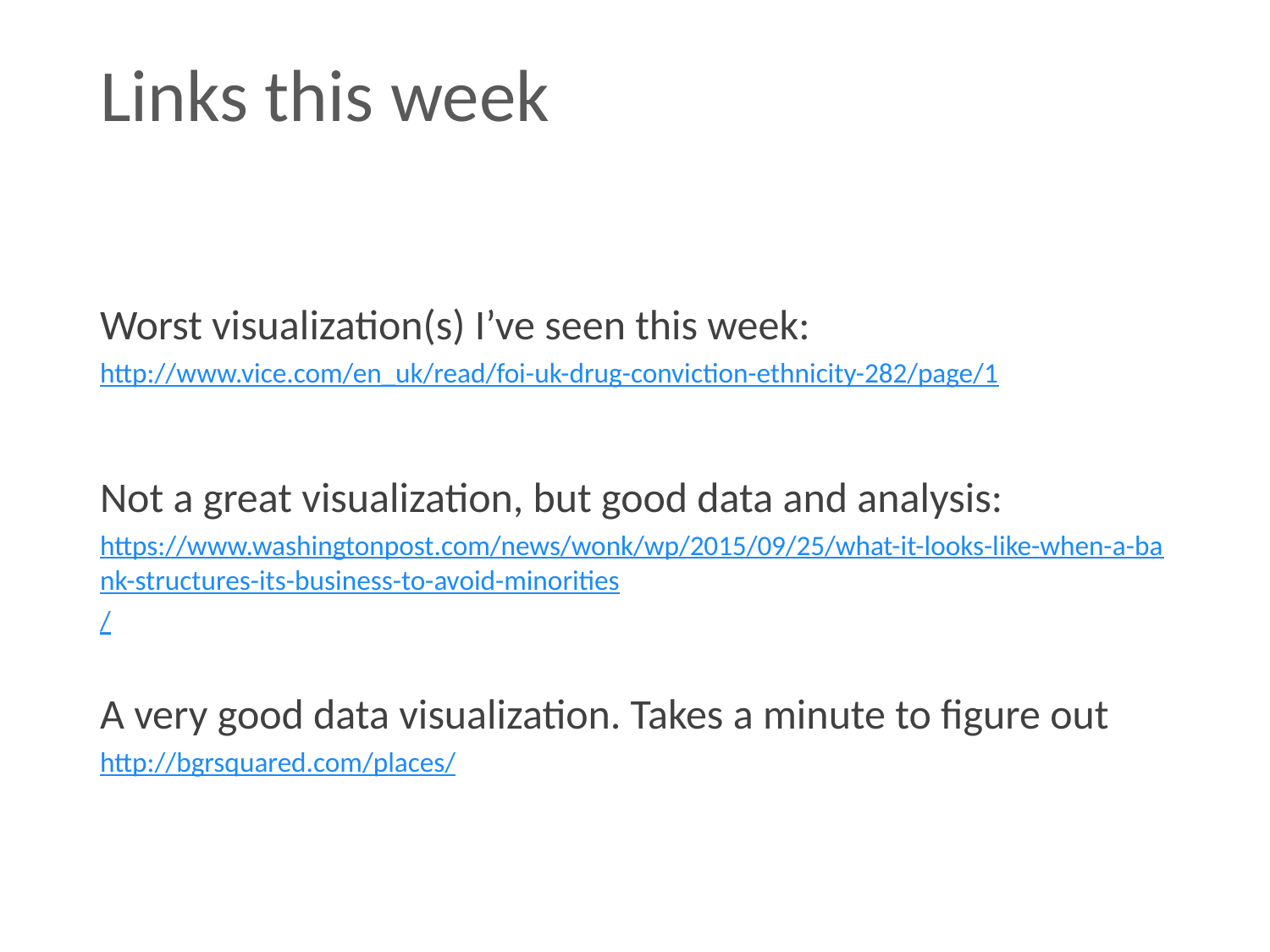

# Links this week
Worst visualization(s) I’ve seen this week:
http://www.vice.com/en_uk/read/foi-uk-drug-conviction-ethnicity-282/page/1

Not a great visualization, but good data and analysis:
https://www.washingtonpost.com/news/wonk/wp/2015/09/25/what-it-looks-like-when-a-bank-structures-its-business-to-avoid-minorities/

A very good data visualization. Takes a minute to figure out
http://bgrsquared.com/places/